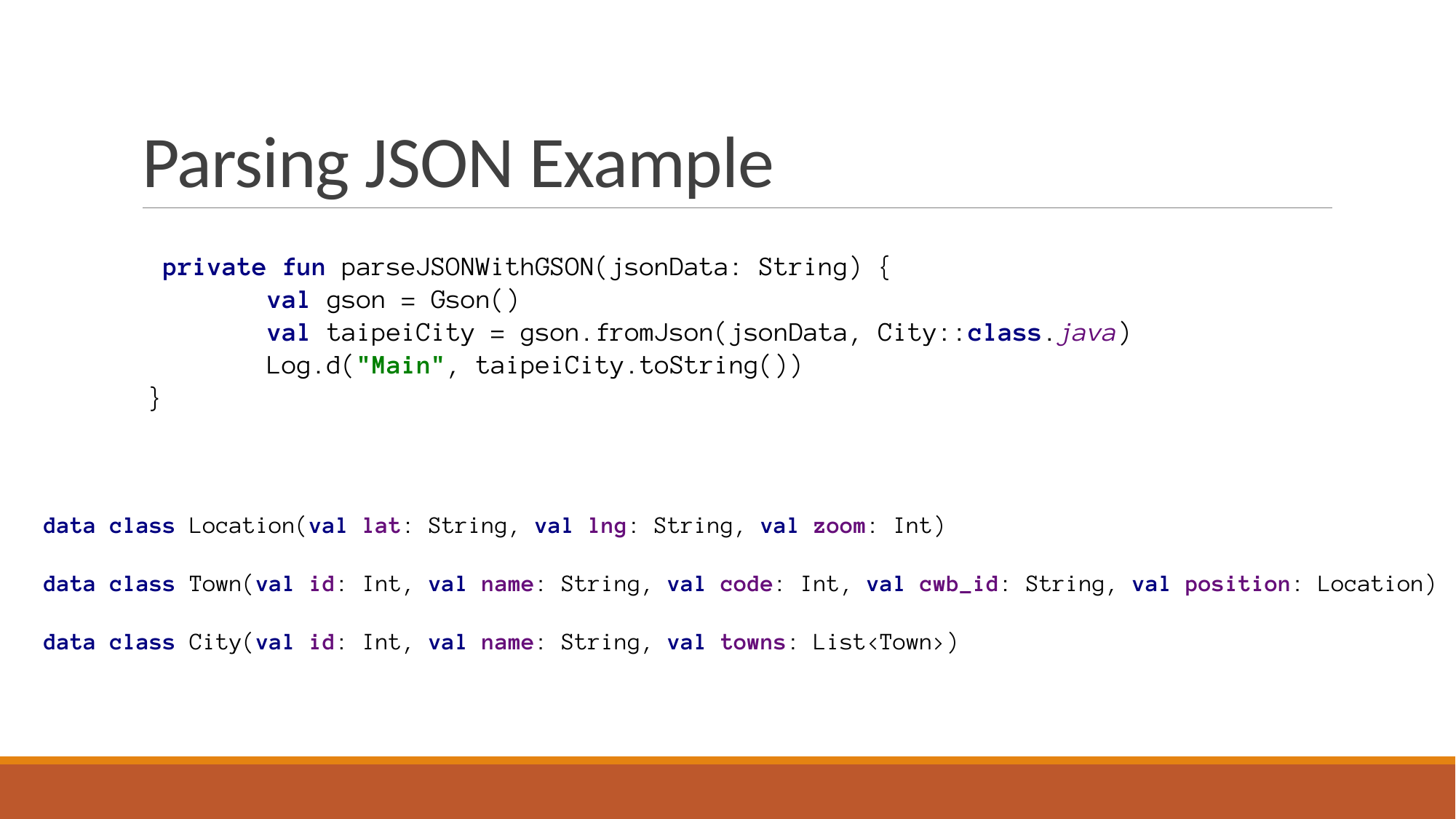

# Parsing JSON Example
 private fun parseJSONWithGSON(jsonData: String) {
        val gson = Gson()
        val taipeiCity = gson.fromJson(jsonData, City::class.java)
        Log.d("Main", taipeiCity.toString())
}
data class Location(val lat: String, val lng: String, val zoom: Int)
data class Town(val id: Int, val name: String, val code: Int, val cwb_id: String, val position: Location)
data class City(val id: Int, val name: String, val towns: List<Town>)